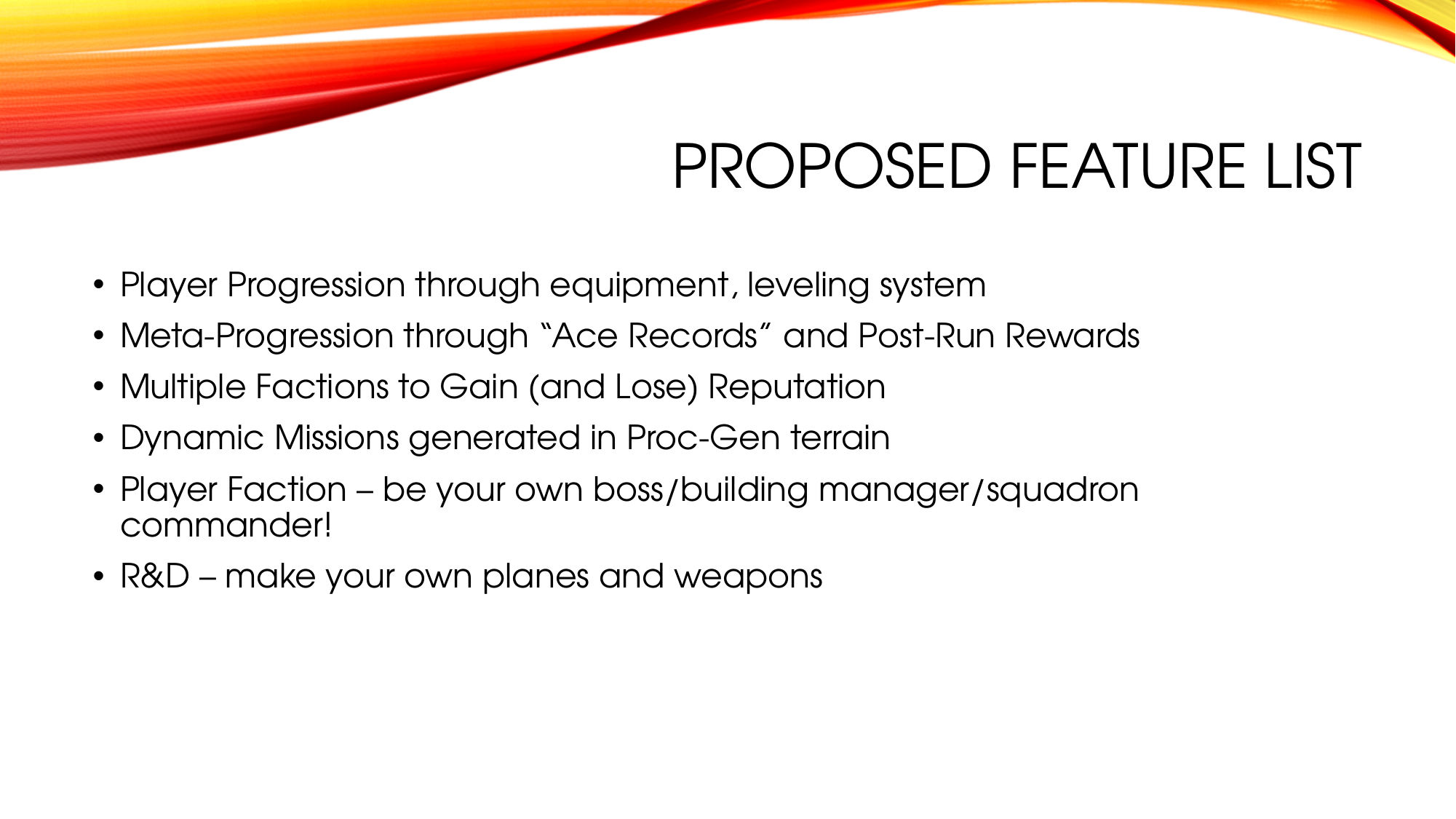

# Proposed Feature List
Player Progression through equipment, leveling system
Meta-Progression through “Ace Records” and Post-Run Rewards
Multiple Factions to Gain (and Lose) Reputation
Dynamic Missions generated in Proc-Gen terrain
Player Faction – be your own boss/building manager/squadron commander!
R&D – make your own planes and weapons